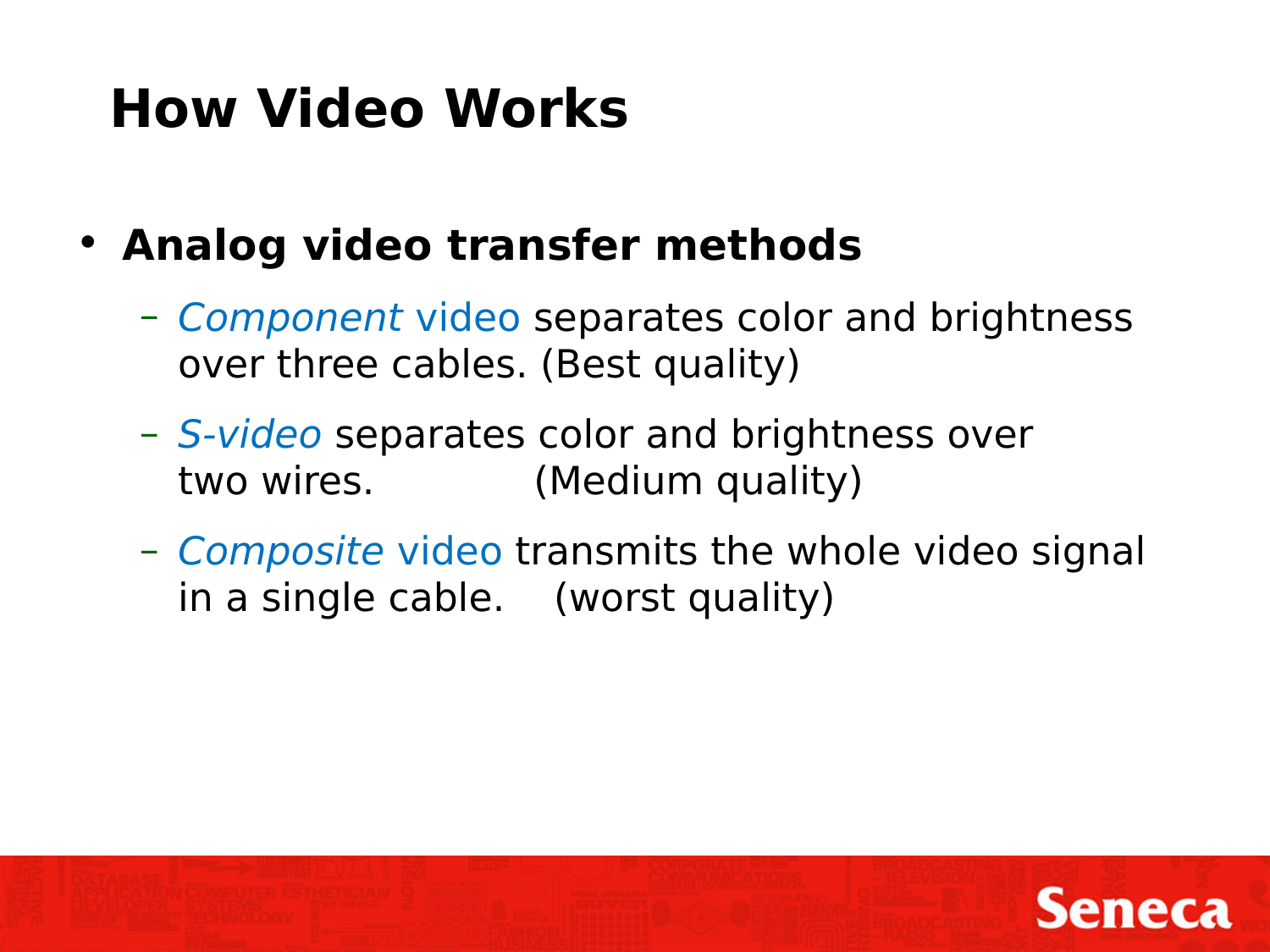

How Video Works
Analog video transfer methods
Component video separates color and brightness over three cables. (Best quality)
S-video separates color and brightness over
two wires.             (Medium quality)
Composite video transmits the whole video signal in a single cable.    (worst quality)